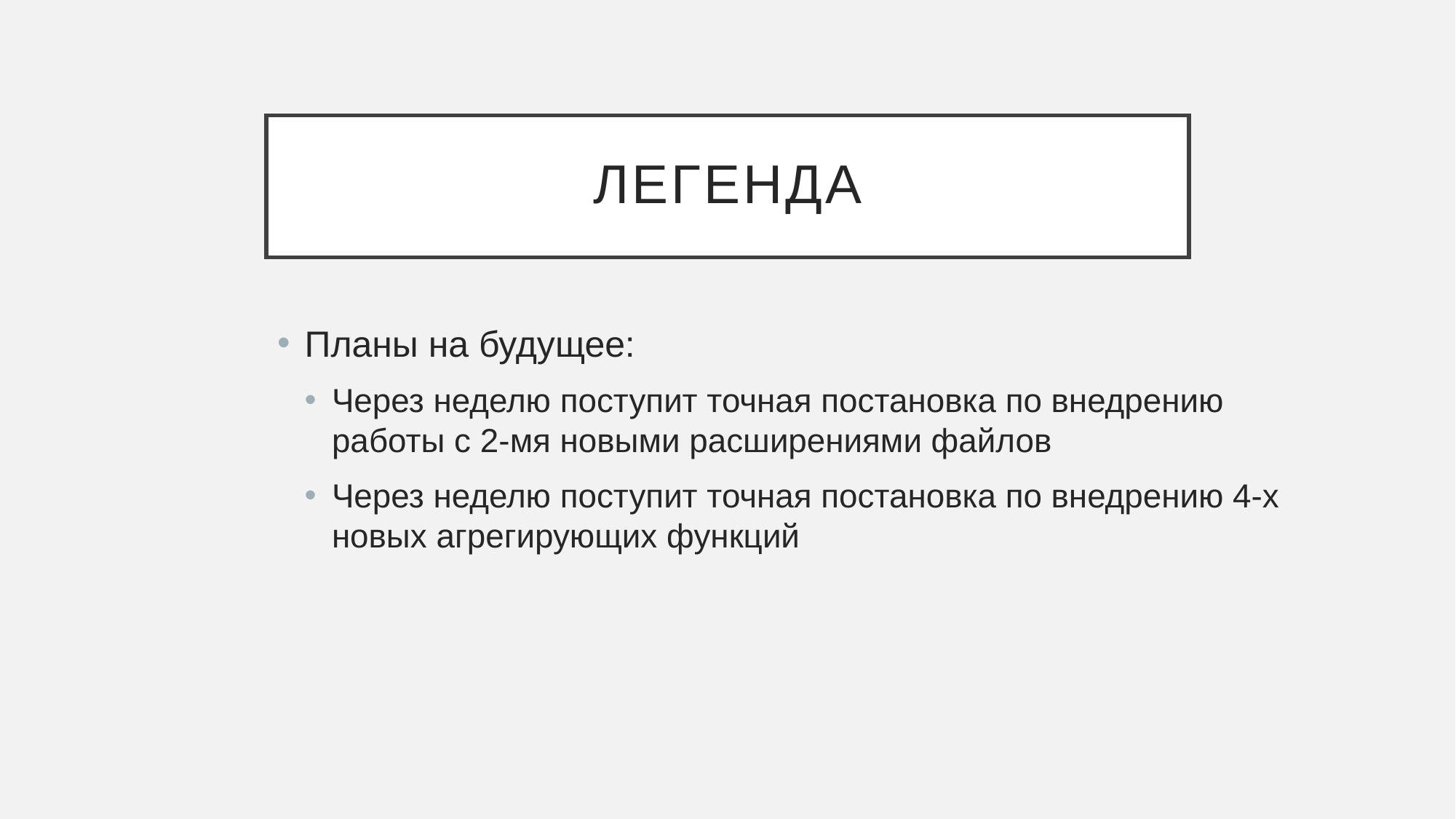

# Легенда
Планы на будущее:
Через неделю поступит точная постановка по внедрению работы с 2-мя новыми расширениями файлов
Через неделю поступит точная постановка по внедрению 4-х новых агрегирующих функций